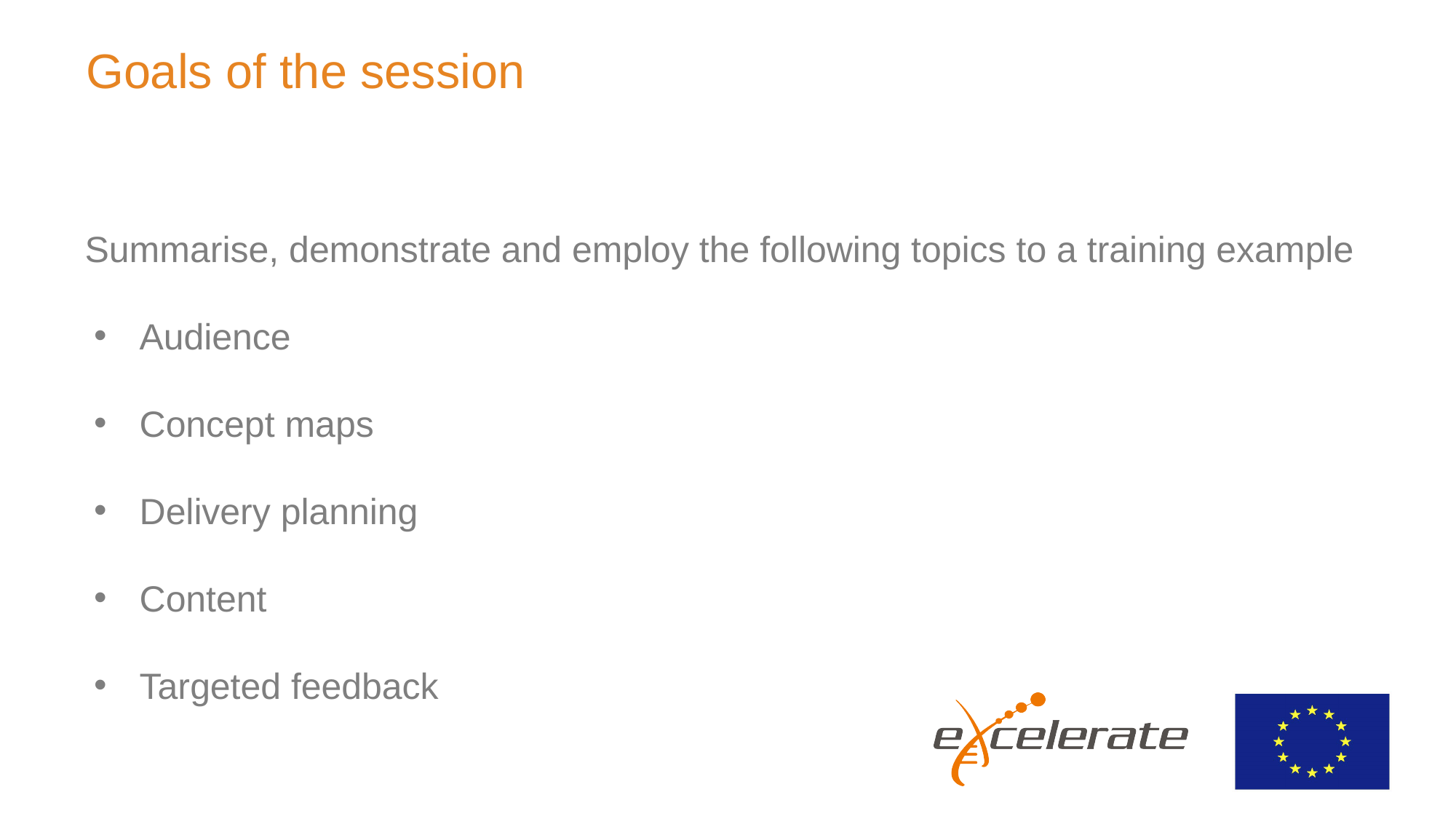

# Goals of the session

Summarise, demonstrate and employ the following topics to a training example
Audience
Concept maps
Delivery planning
Content
Targeted feedback